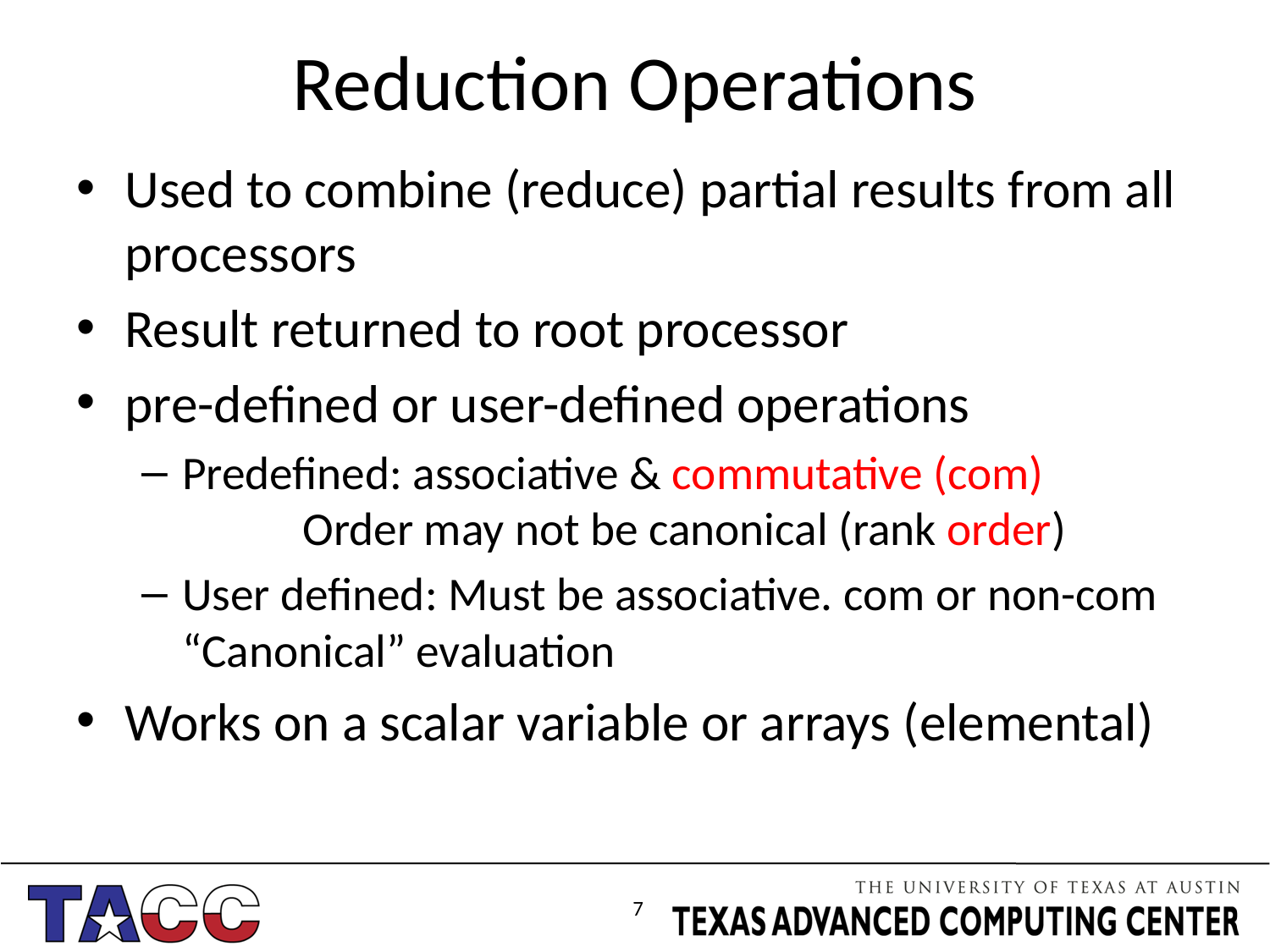

# Reduction Operations
Used to combine (reduce) partial results from all processors
Result returned to root processor
pre-defined or user-defined operations
Predefined: associative & commutative (com)
	Order may not be canonical (rank order)
User defined: Must be associative. com or non-com
“Canonical” evaluation
Works on a scalar variable or arrays (elemental)
7